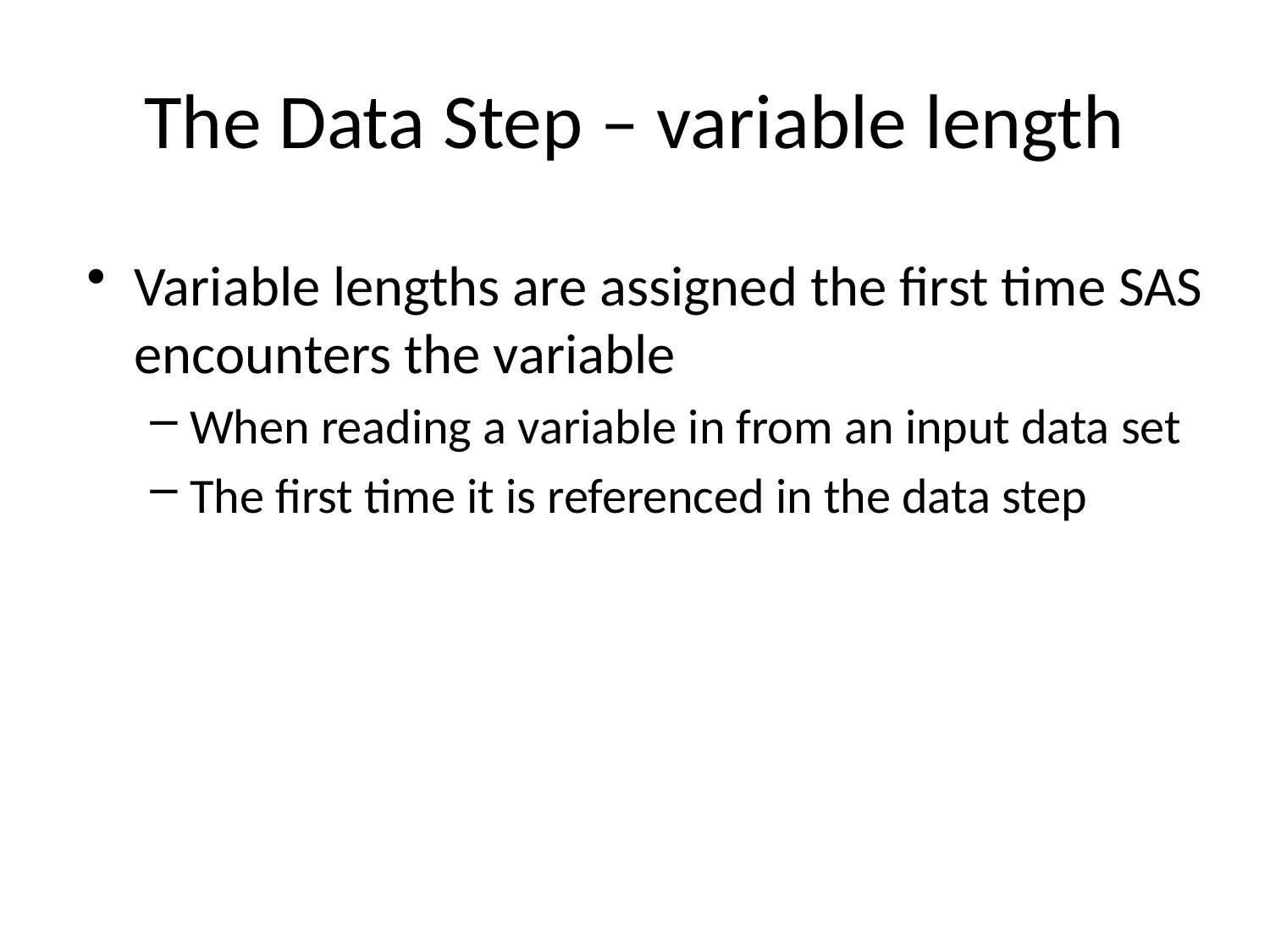

# The Data Step – variable length
Variable lengths are assigned the first time SAS encounters the variable
When reading a variable in from an input data set
The first time it is referenced in the data step